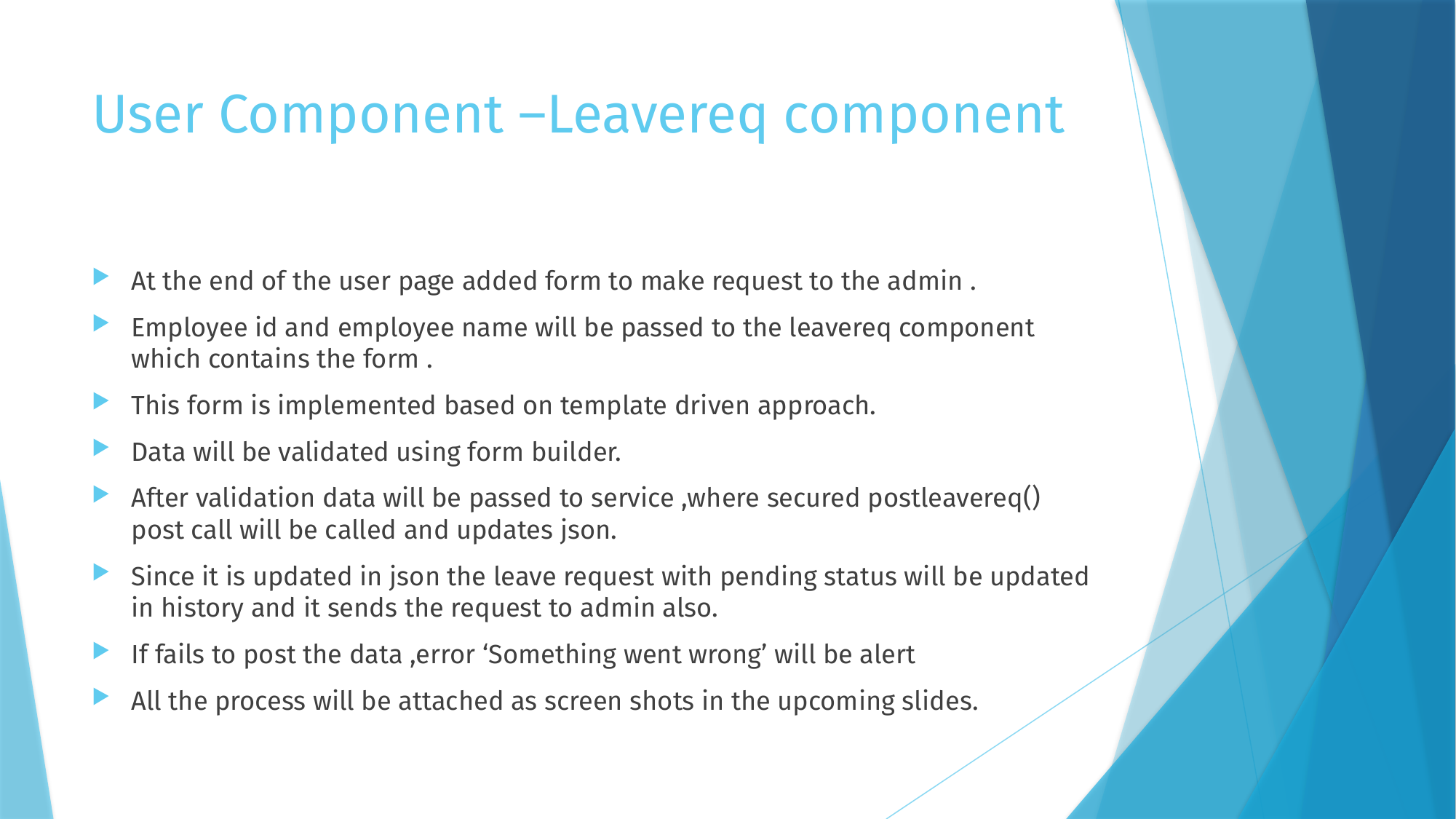

# User Component –Leavereq component
At the end of the user page added form to make request to the admin .
Employee id and employee name will be passed to the leavereq component which contains the form .
This form is implemented based on template driven approach.
Data will be validated using form builder.
After validation data will be passed to service ,where secured postleavereq() post call will be called and updates json.
Since it is updated in json the leave request with pending status will be updated in history and it sends the request to admin also.
If fails to post the data ,error ‘Something went wrong’ will be alert
All the process will be attached as screen shots in the upcoming slides.